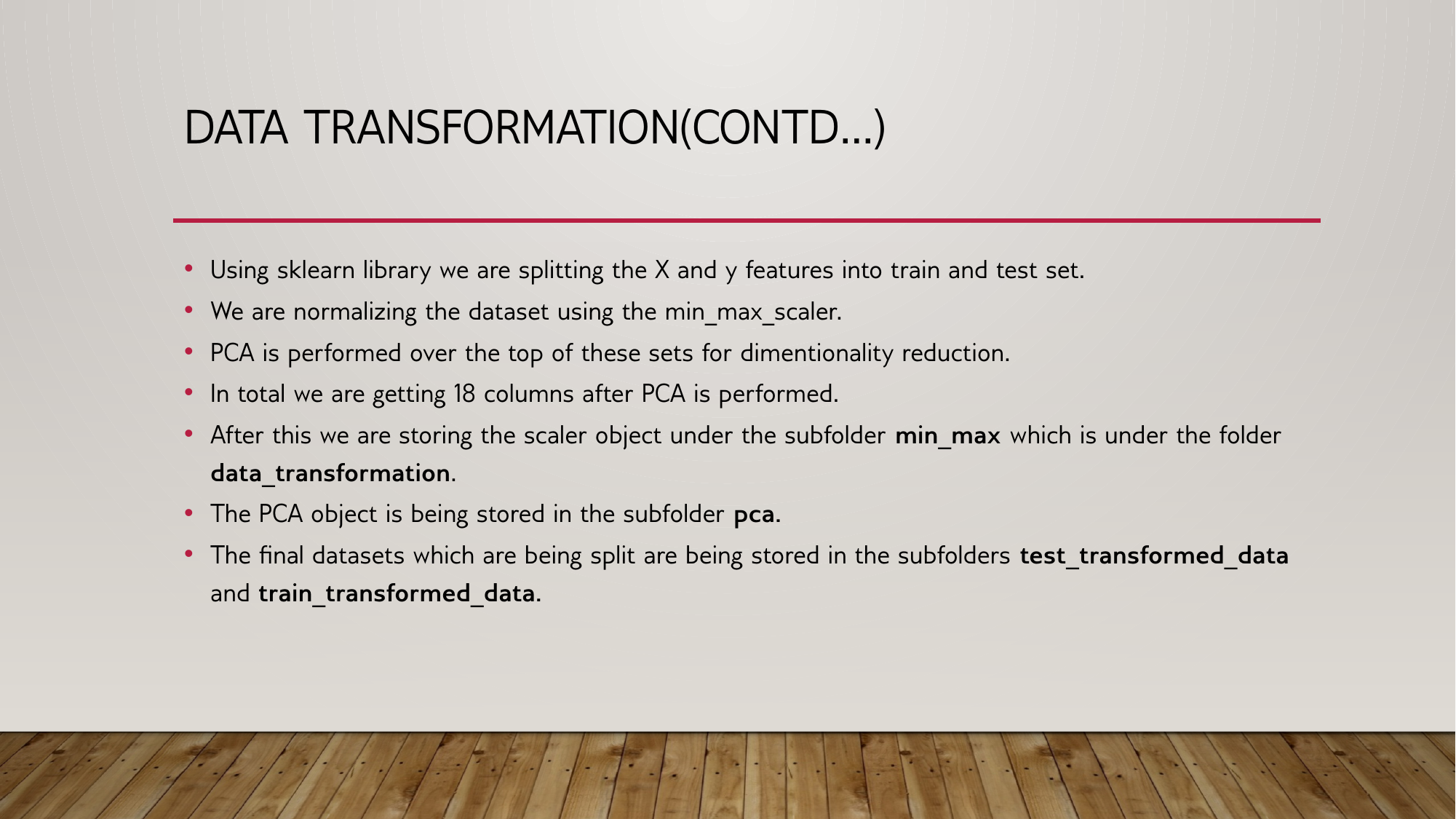

# Data transformation(contd…)
Using sklearn library we are splitting the X and y features into train and test set.
We are normalizing the dataset using the min_max_scaler.
PCA is performed over the top of these sets for dimentionality reduction.
In total we are getting 18 columns after PCA is performed.
After this we are storing the scaler object under the subfolder min_max which is under the folder data_transformation.
The PCA object is being stored in the subfolder pca.
The final datasets which are being split are being stored in the subfolders test_transformed_data and train_transformed_data.